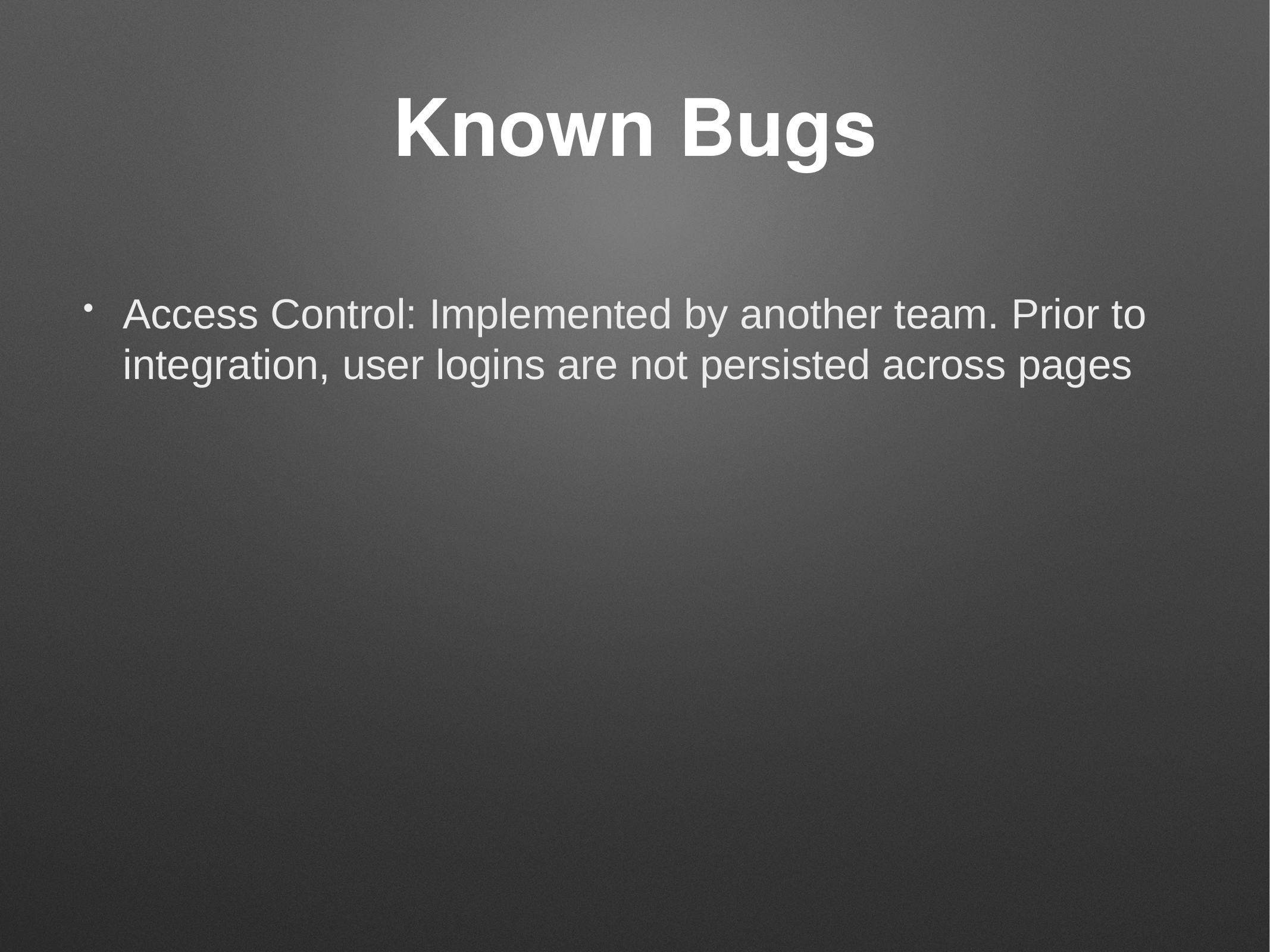

# Known Bugs
Access Control: Implemented by another team. Prior to integration, user logins are not persisted across pages